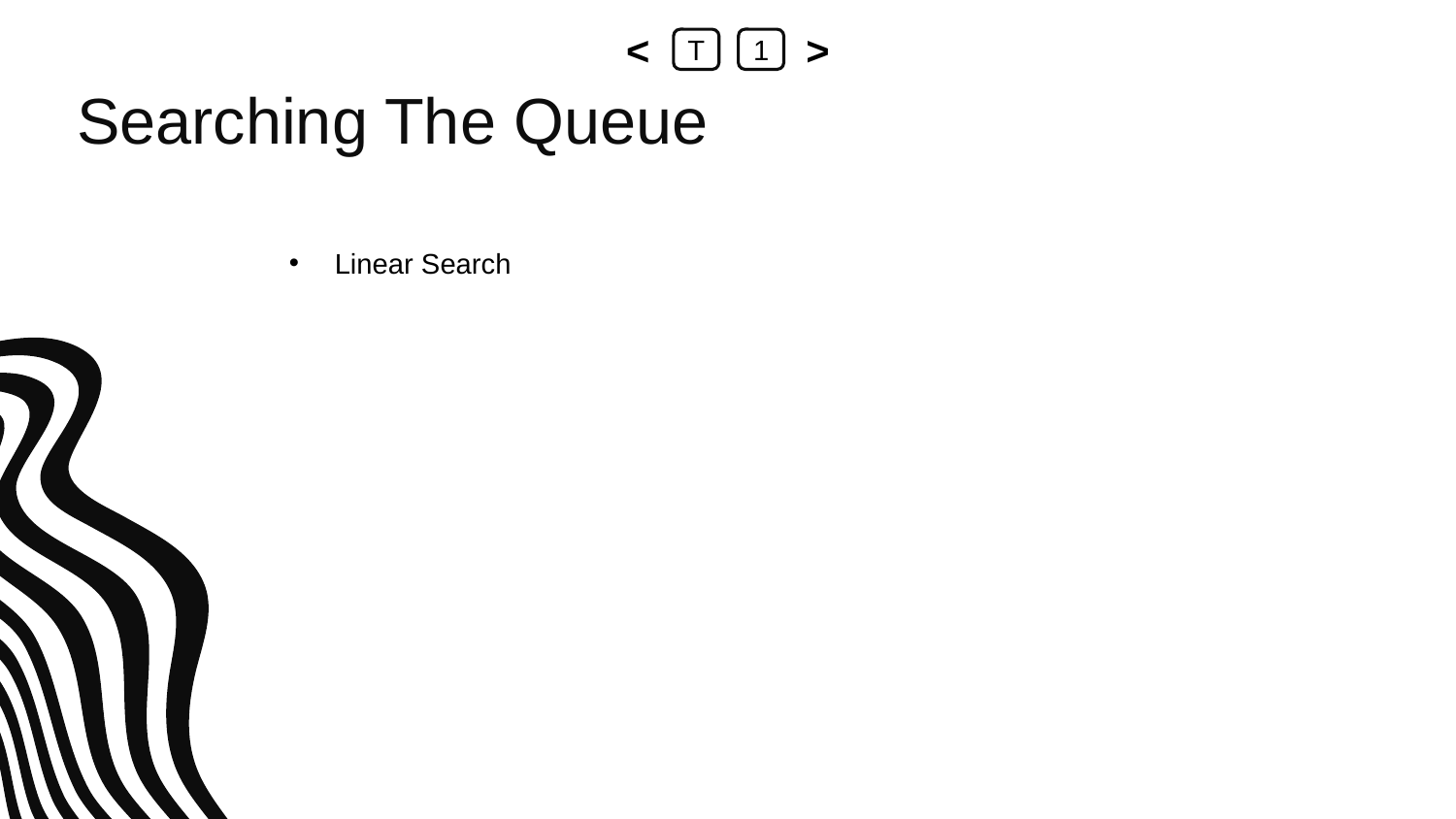

<
T
1
>
# Searching The Queue
Linear Search